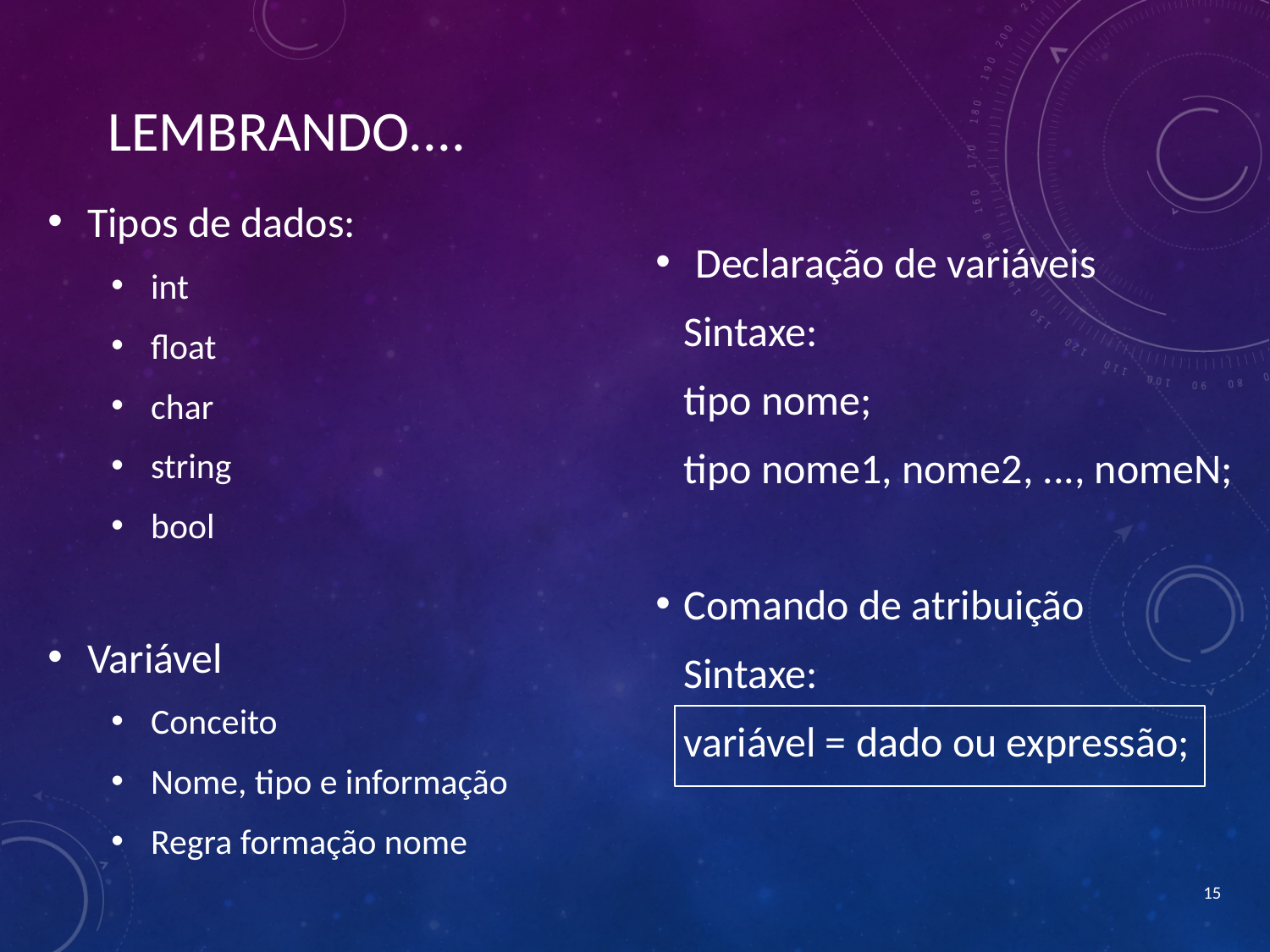

# Lembrando....
Tipos de dados:
int
float
char
string
bool

Variável
Conceito
Nome, tipo e informação
Regra formação nome
Declaração de variáveis
Sintaxe:
tipo nome;
tipo nome1, nome2, ..., nomeN;

Comando de atribuição
Sintaxe:
variável = dado ou expressão;

15